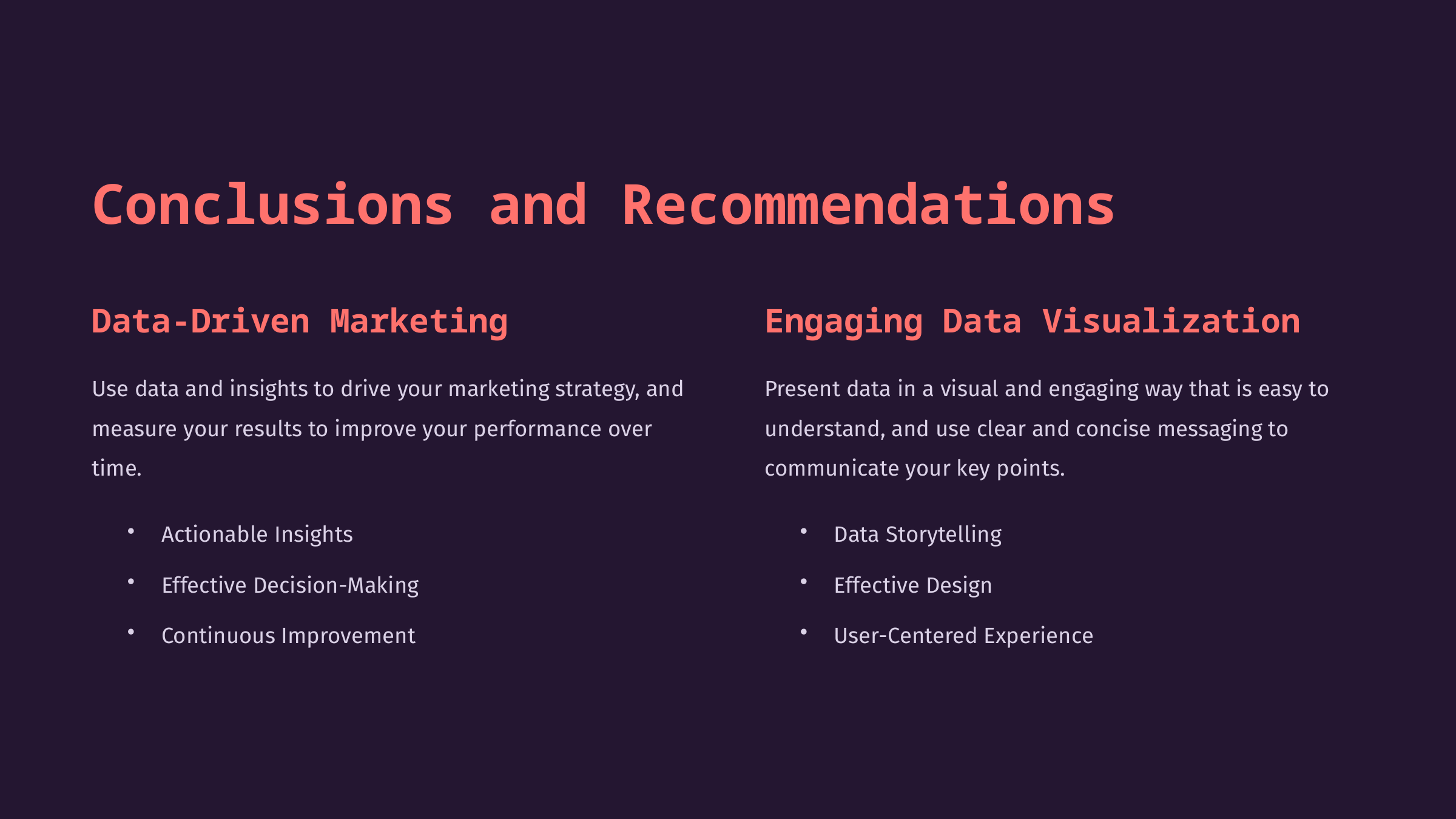

Conclusions and Recommendations
Data-Driven Marketing
Engaging Data Visualization
Use data and insights to drive your marketing strategy, and measure your results to improve your performance over time.
Present data in a visual and engaging way that is easy to understand, and use clear and concise messaging to communicate your key points.
Actionable Insights
Data Storytelling
Effective Decision-Making
Effective Design
Continuous Improvement
User-Centered Experience